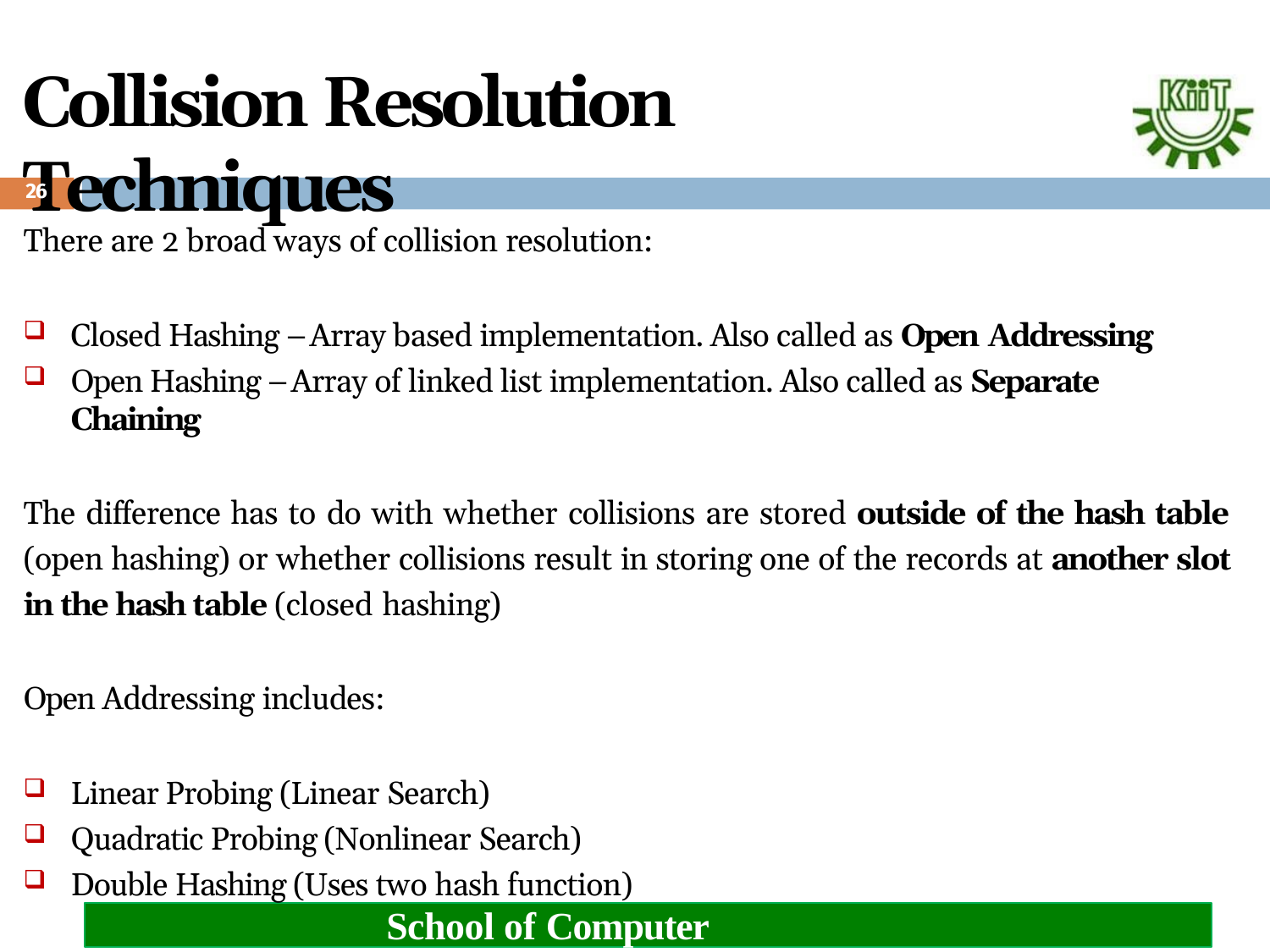

# Collision Resolution Techniques

26
There are 2 broad ways of collision resolution:

Closed Hashing – Array based implementation. Also called as Open Addressing
Open Hashing – Array of linked list implementation. Also called as Separate Chaining

The difference has to do with whether collisions are stored outside of the hash table  (open hashing) or whether collisions result in storing one of the records at another slot  in the hash table (closed hashing)

Open Addressing includes:

Linear Probing (Linear Search)
Quadratic Probing (Nonlinear Search)
Double Hashing (Uses two hash function)

School of Computer Engineering